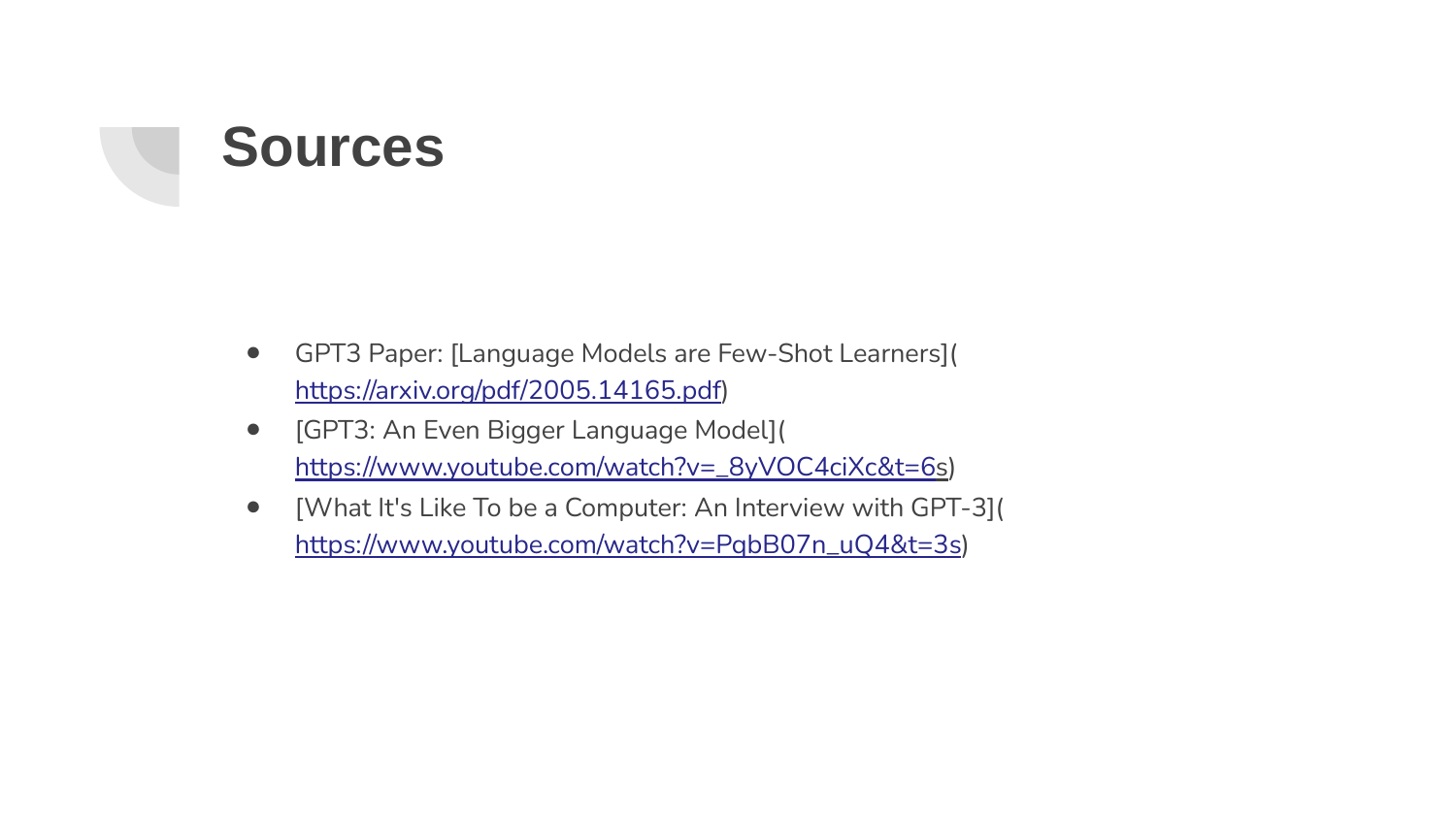

# Sources
GPT3 Paper: [Language Models are Few-Shot Learners](https://arxiv.org/pdf/2005.14165.pdf)
[GPT3: An Even Bigger Language Model](https://www.youtube.com/watch?v=_8yVOC4ciXc&t=6s)
[What It's Like To be a Computer: An Interview with GPT-3](https://www.youtube.com/watch?v=PqbB07n_uQ4&t=3s)